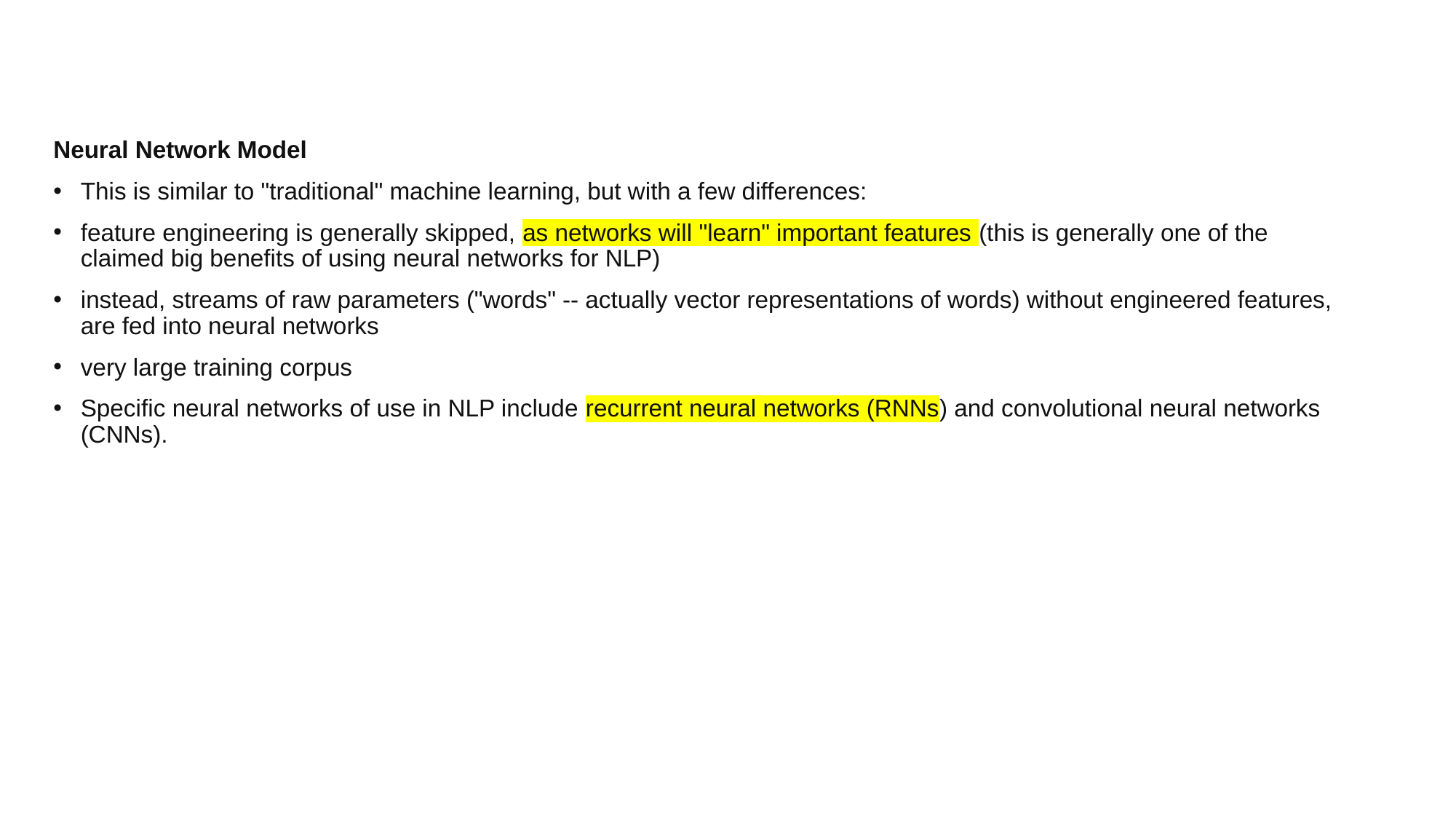

#
Neural Network Model
This is similar to "traditional" machine learning, but with a few differences:
feature engineering is generally skipped, as networks will "learn" important features (this is generally one of the claimed big benefits of using neural networks for NLP)
instead, streams of raw parameters ("words" -- actually vector representations of words) without engineered features, are fed into neural networks
very large training corpus
Specific neural networks of use in NLP include recurrent neural networks (RNNs) and convolutional neural networks (CNNs).